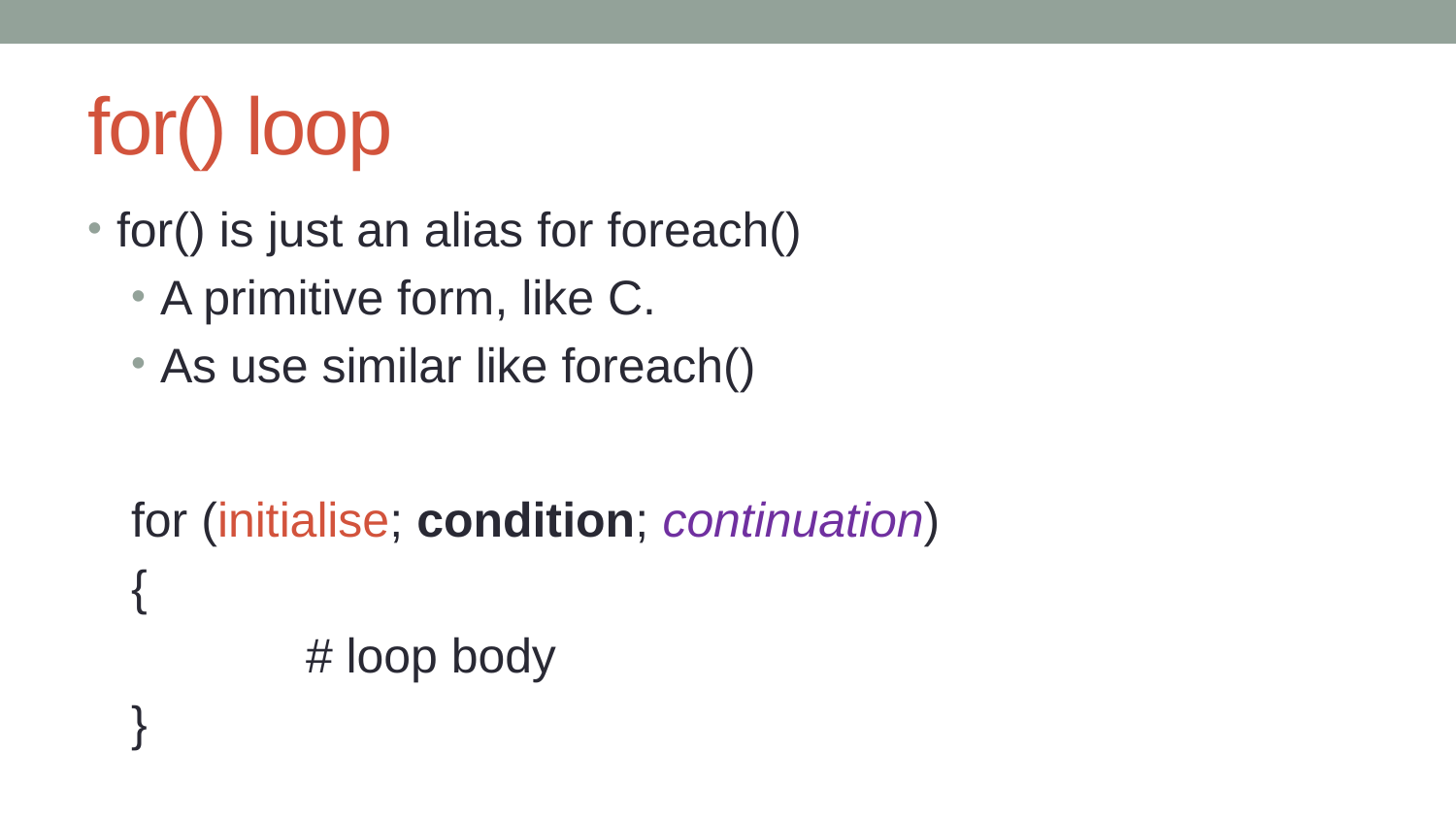

# for() loop
for() is just an alias for foreach()
A primitive form, like C.
As use similar like foreach()

for (initialise; condition; continuation)
{
		# loop body
}